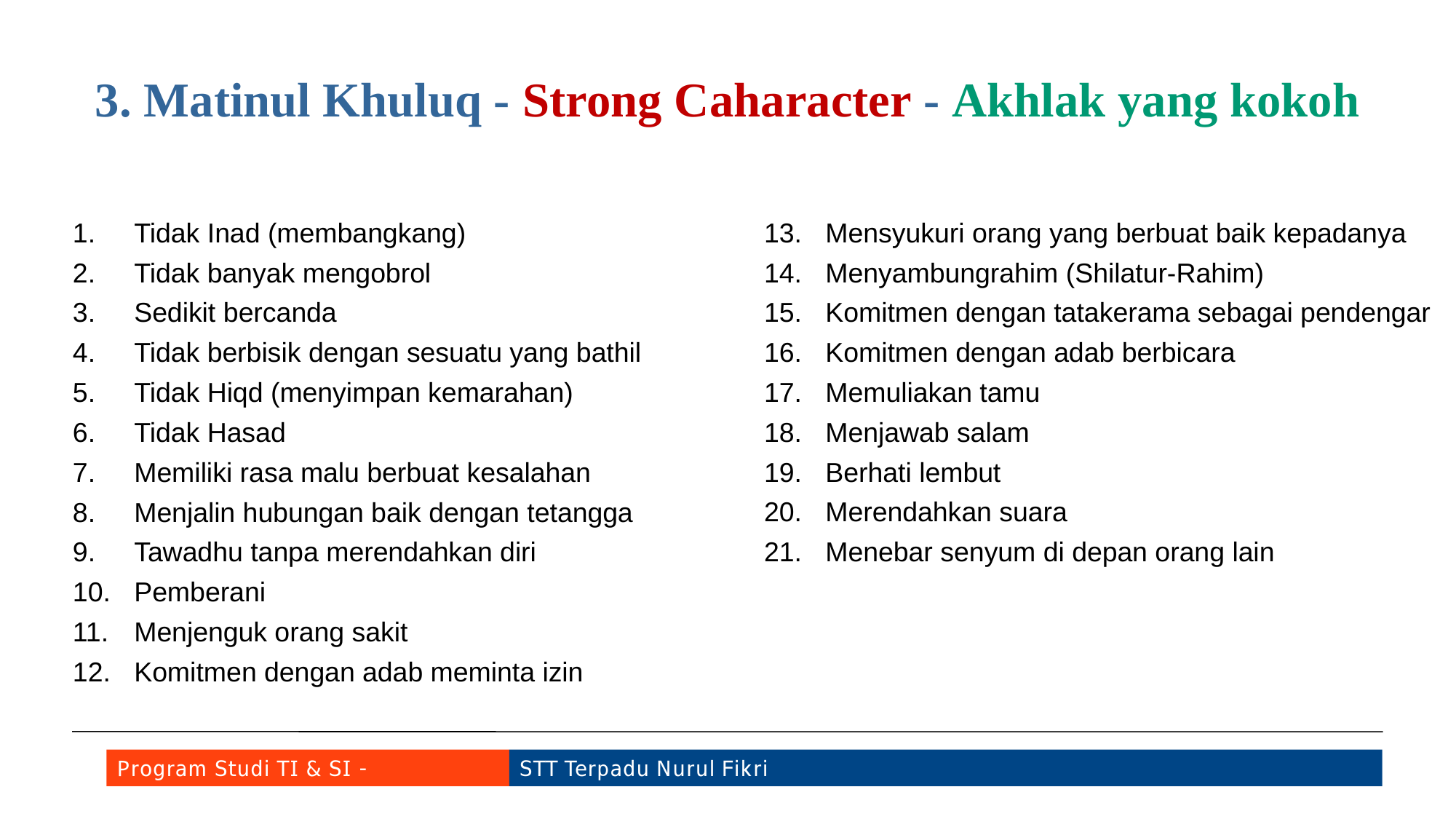

# 3. Matinul Khuluq - Strong Caharacter - Akhlak yang kokoh
Tidak Inad (membangkang)
Tidak banyak mengobrol
Sedikit bercanda
Tidak berbisik dengan sesuatu yang bathil
Tidak Hiqd (menyimpan kemarahan)
Tidak Hasad
Memiliki rasa malu berbuat kesalahan
Menjalin hubungan baik dengan tetangga
Tawadhu tanpa merendahkan diri
Pemberani
Menjenguk orang sakit
Komitmen dengan adab meminta izin
Mensyukuri orang yang berbuat baik kepadanya
Menyambungrahim (Shilatur-Rahim)
Komitmen dengan tatakerama sebagai pendengar
Komitmen dengan adab berbicara
Memuliakan tamu
Menjawab salam
Berhati lembut
Merendahkan suara
Menebar senyum di depan orang lain